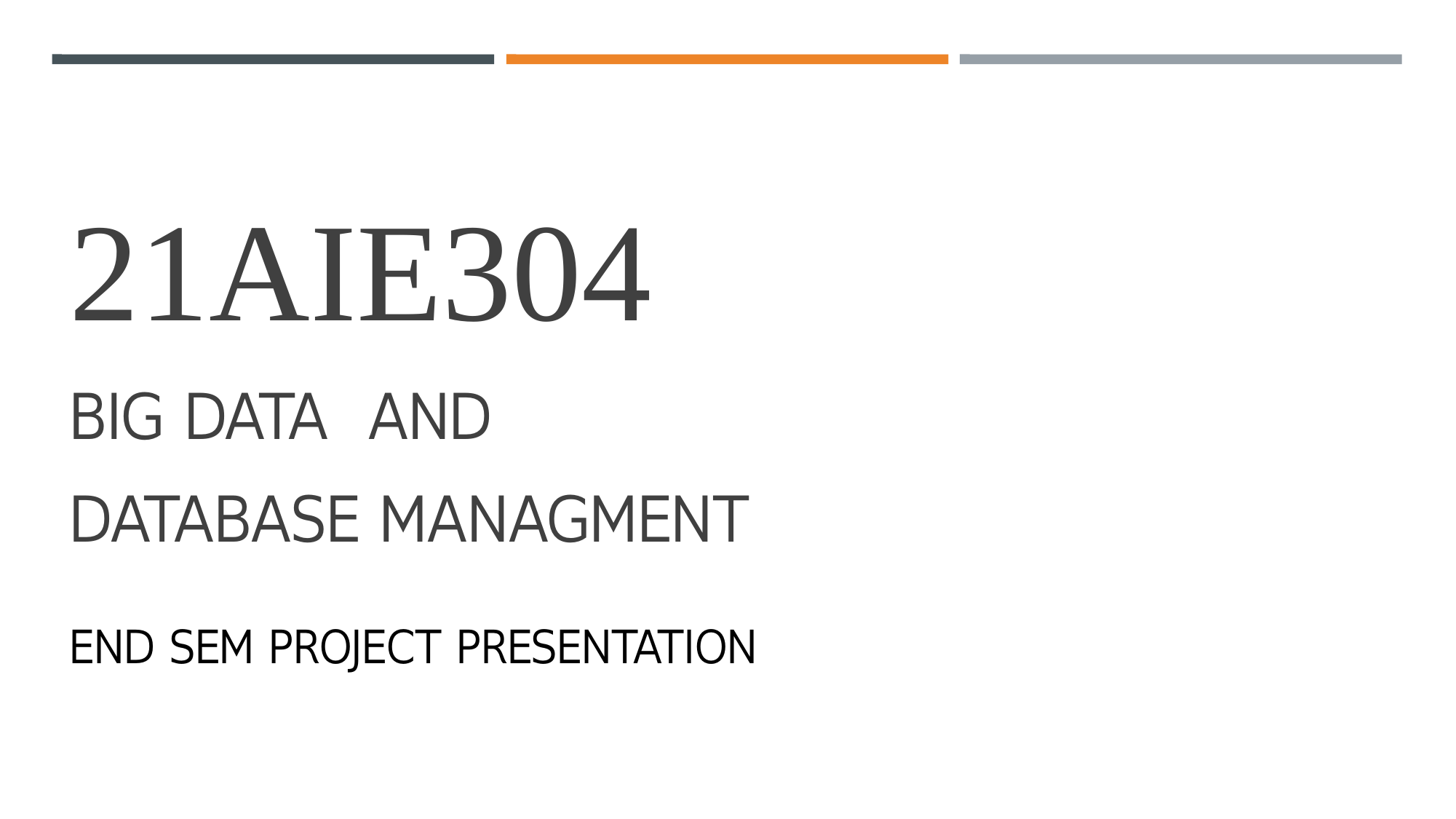

# 21AIE304
BIG DATA  AND​
DATABASE MANAGMENT​
END SEM PROJECT PRESENTATION